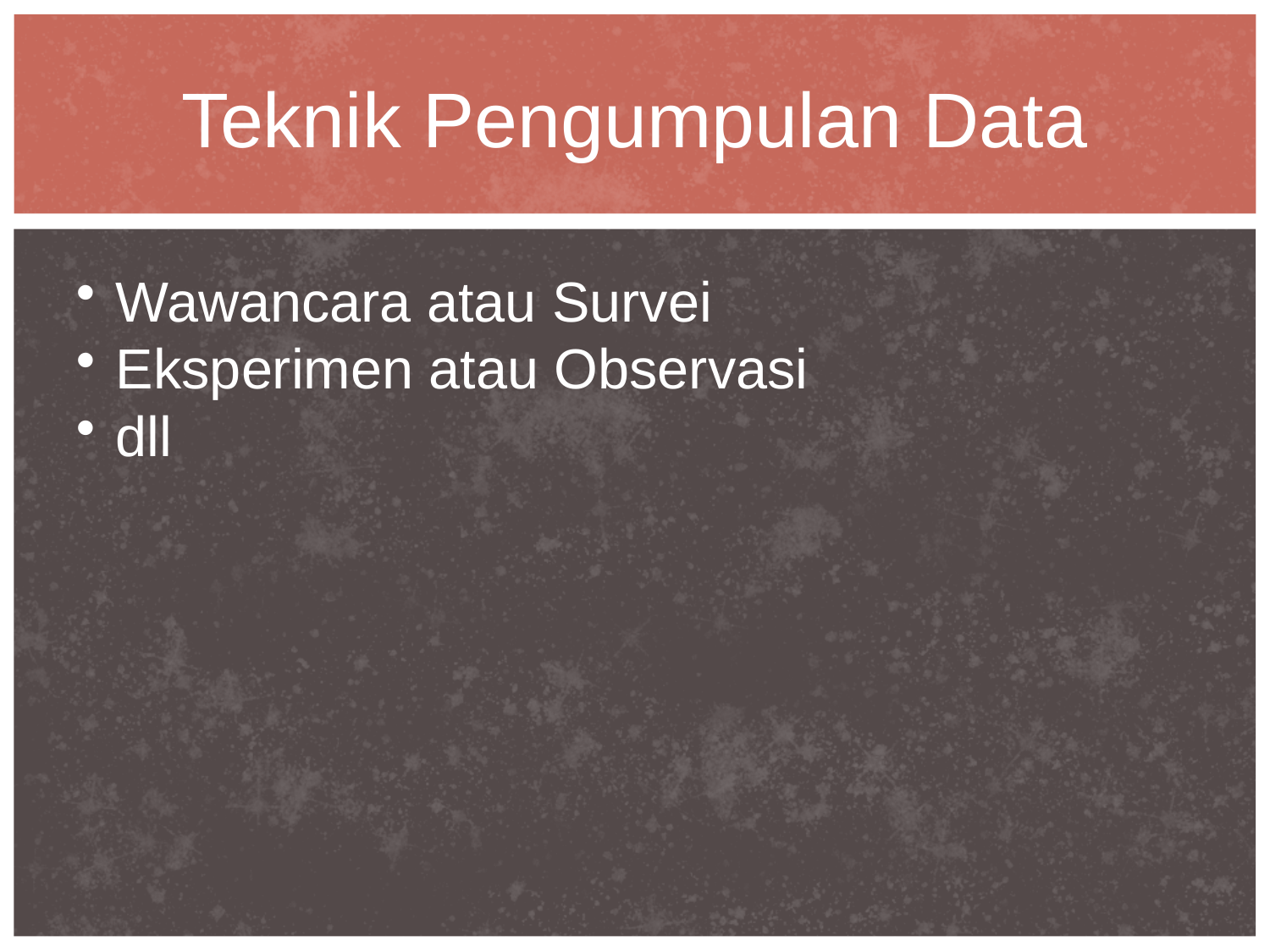

# Teknik Pengumpulan Data
Wawancara atau Survei
Eksperimen atau Observasi
dll